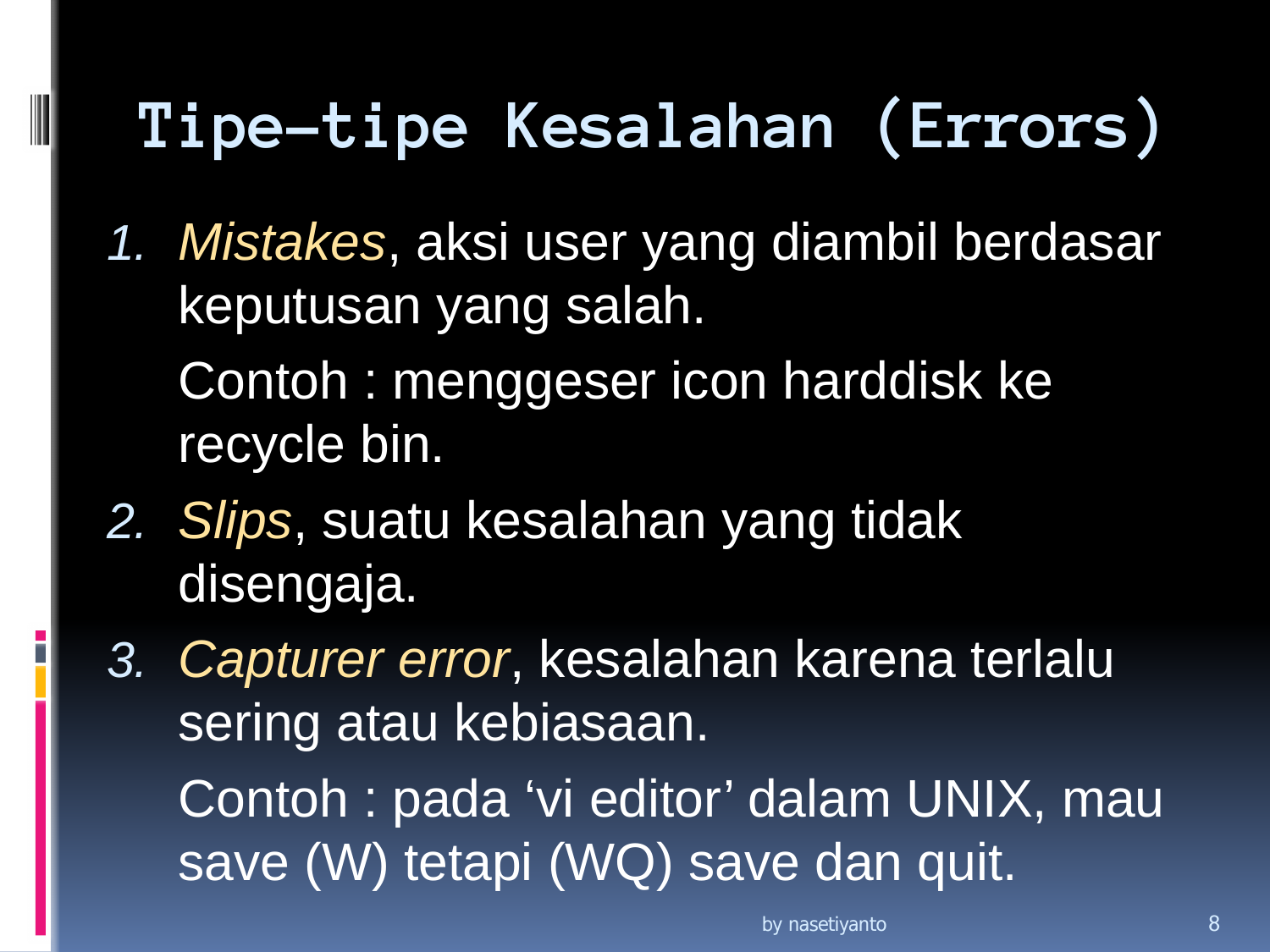

# Tipe-tipe Kesalahan (Errors)
Mistakes, aksi user yang diambil berdasar keputusan yang salah.
	Contoh : menggeser icon harddisk ke recycle bin.
Slips, suatu kesalahan yang tidak disengaja.
Capturer error, kesalahan karena terlalu sering atau kebiasaan.
	Contoh : pada ‘vi editor’ dalam UNIX, mau save (W) tetapi (WQ) save dan quit.

by nasetiyanto
8